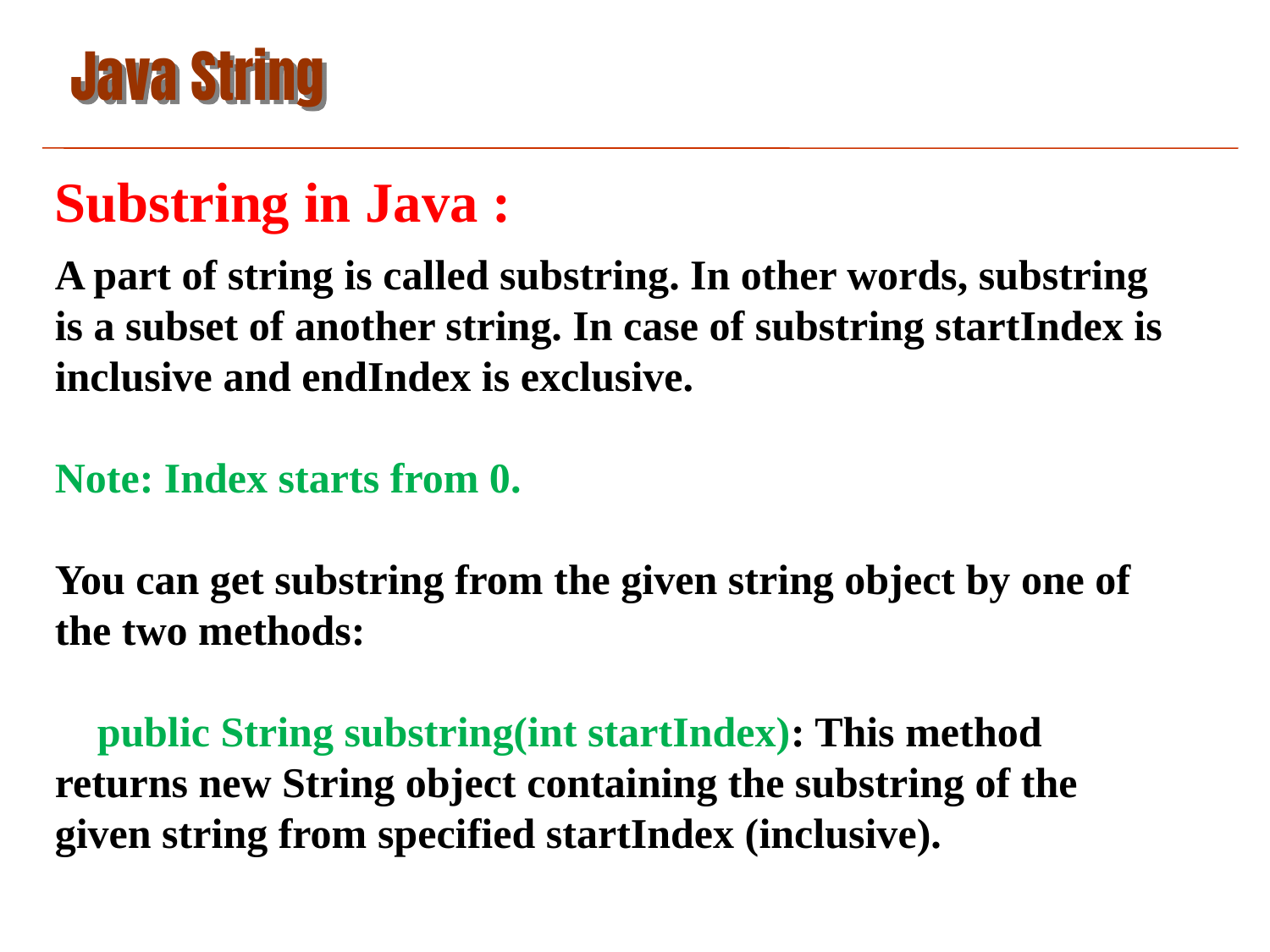

Java String

Substring in Java :
A part of string is called substring. In other words, substring is a subset of another string. In case of substring startIndex is inclusive and endIndex is exclusive.

Note: Index starts from 0.

You can get substring from the given string object by one of the two methods:

    public String substring(int startIndex): This method returns new String object containing the substring of the given string from specified startIndex (inclusive).